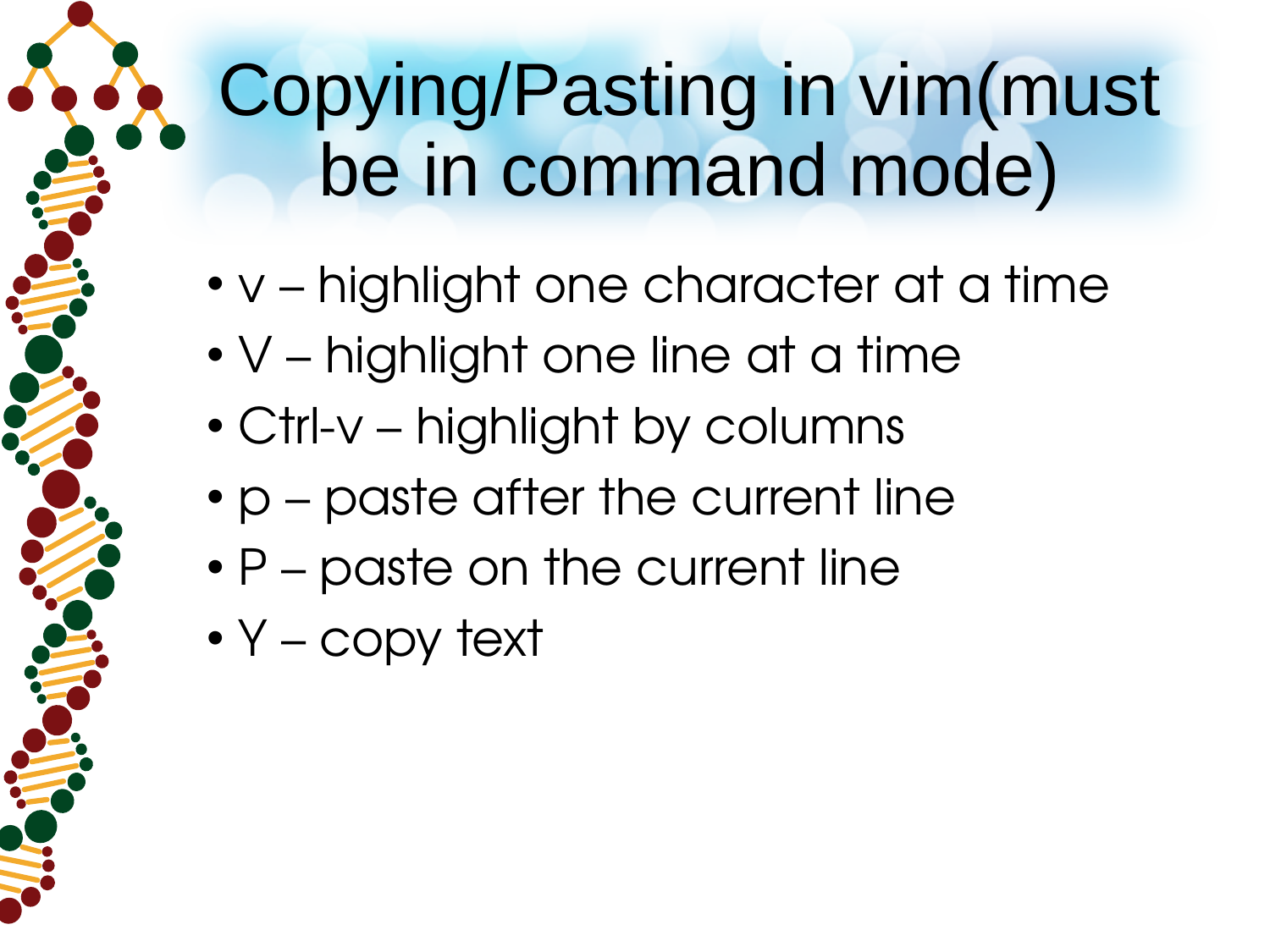

# Copying/Pasting in vim(must be in command mode)
v – highlight one character at a time
V – highlight one line at a time
Ctrl-v – highlight by columns
p – paste after the current line
P – paste on the current line
Y – copy text